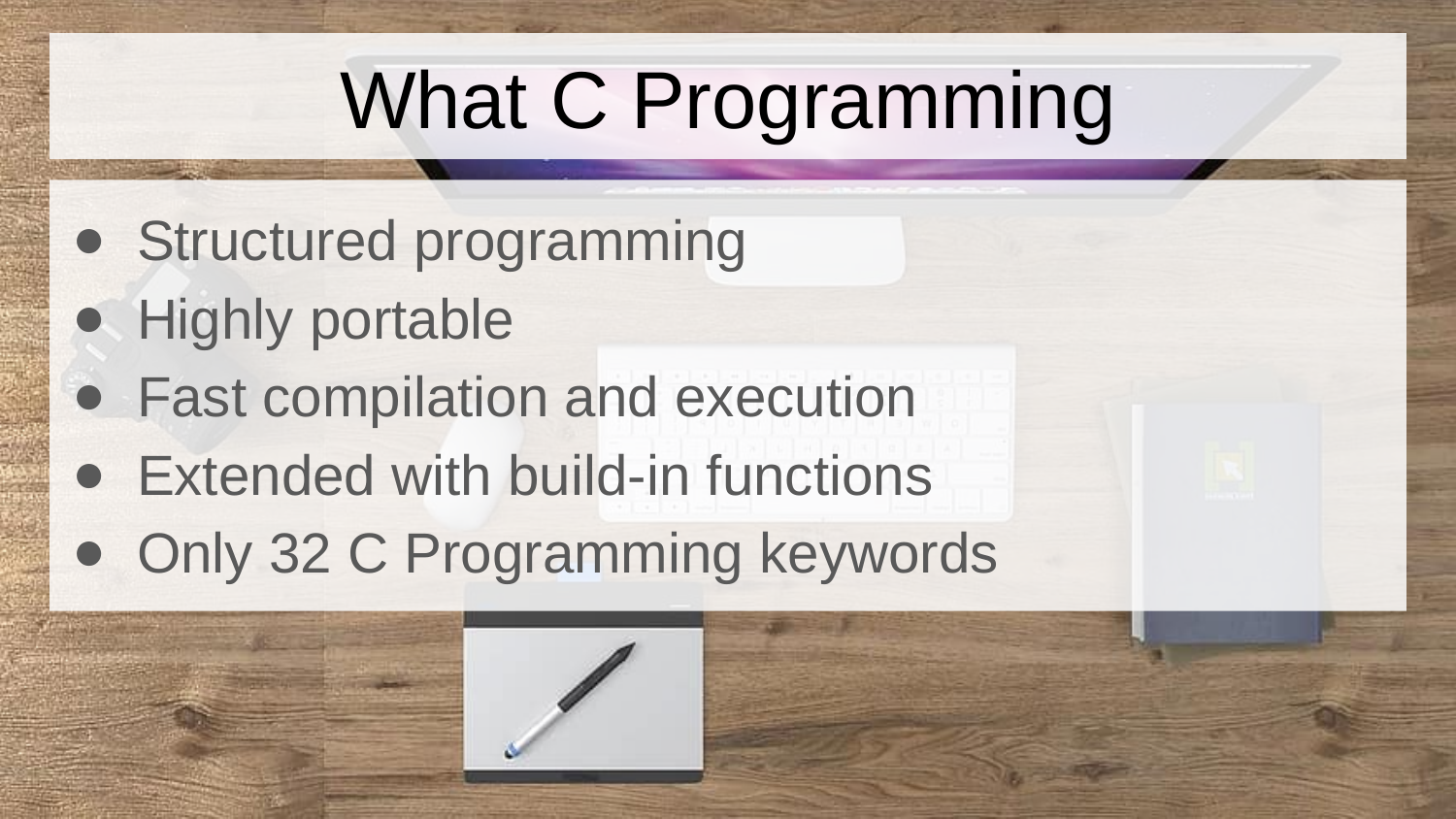

# What C Programming
Structured programming
Highly portable
Fast compilation and execution
Extended with build-in functions
Only 32 C Programming keywords